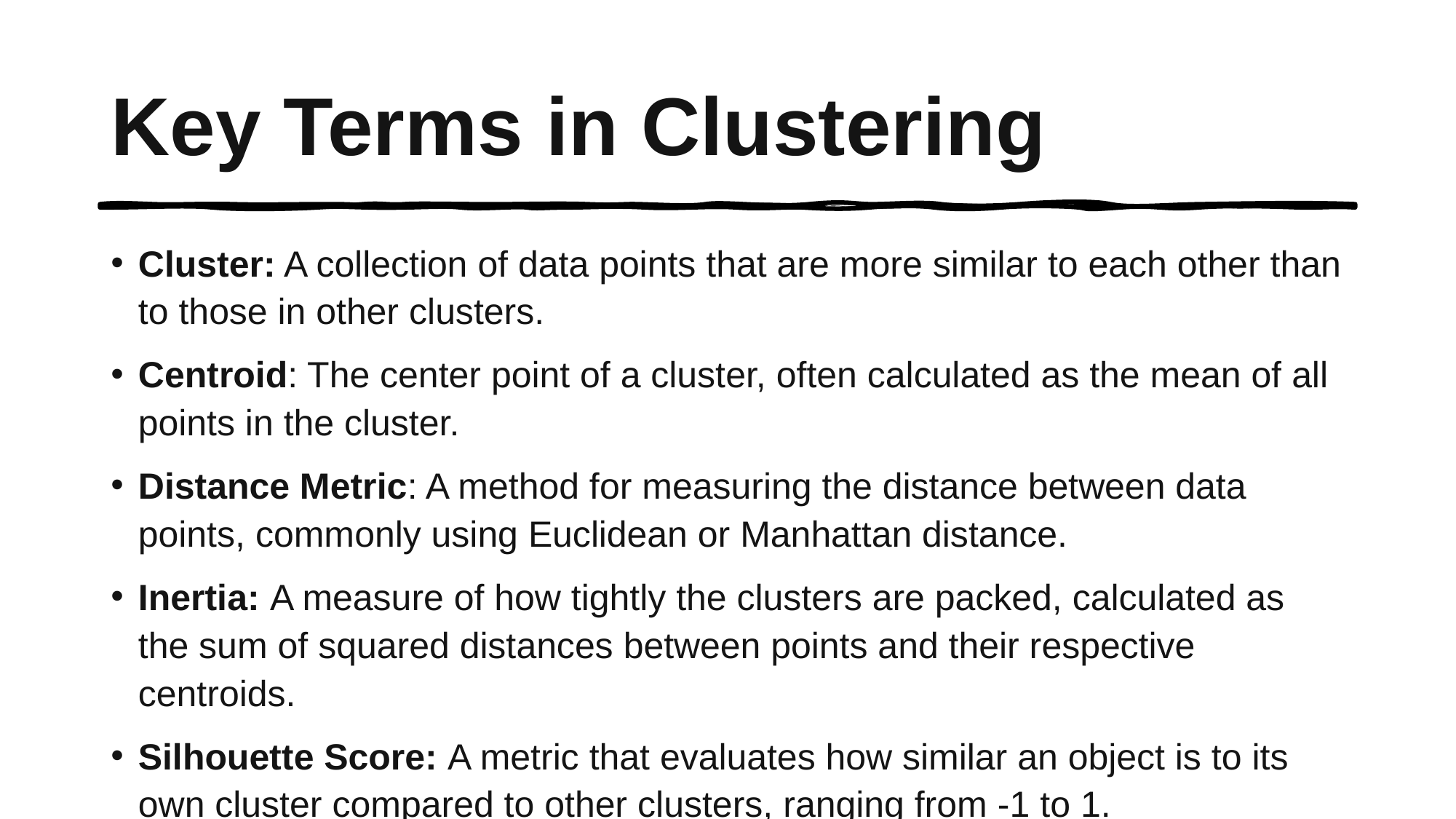

# Key Terms in Clustering
Cluster: A collection of data points that are more similar to each other than to those in other clusters.
Centroid: The center point of a cluster, often calculated as the mean of all points in the cluster.
Distance Metric: A method for measuring the distance between data points, commonly using Euclidean or Manhattan distance.
Inertia: A measure of how tightly the clusters are packed, calculated as the sum of squared distances between points and their respective centroids.
Silhouette Score: A metric that evaluates how similar an object is to its own cluster compared to other clusters, ranging from -1 to 1.